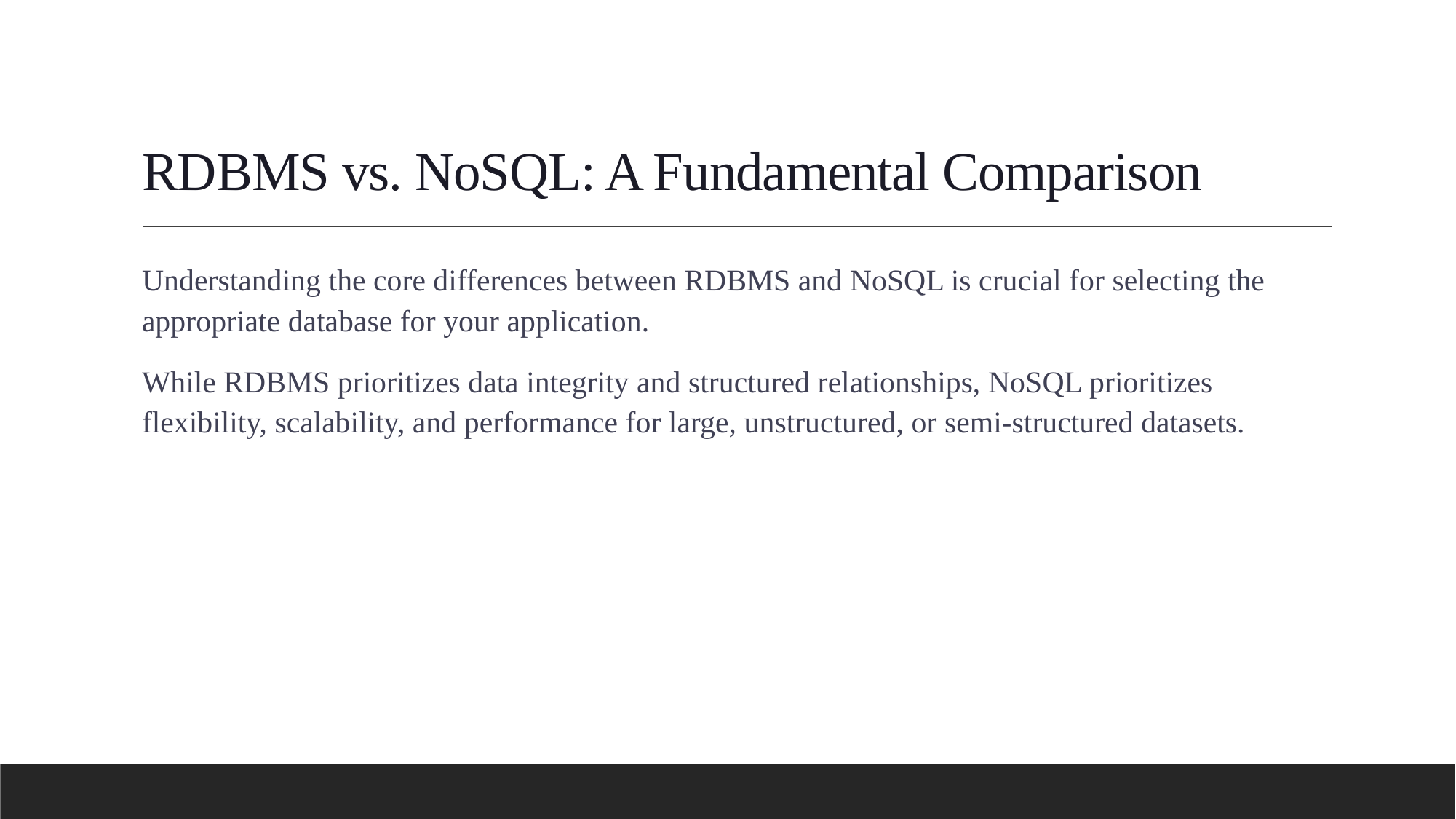

# RDBMS vs. NoSQL: A Fundamental Comparison
Understanding the core differences between RDBMS and NoSQL is crucial for selecting the appropriate database for your application.
While RDBMS prioritizes data integrity and structured relationships, NoSQL prioritizes flexibility, scalability, and performance for large, unstructured, or semi-structured datasets.